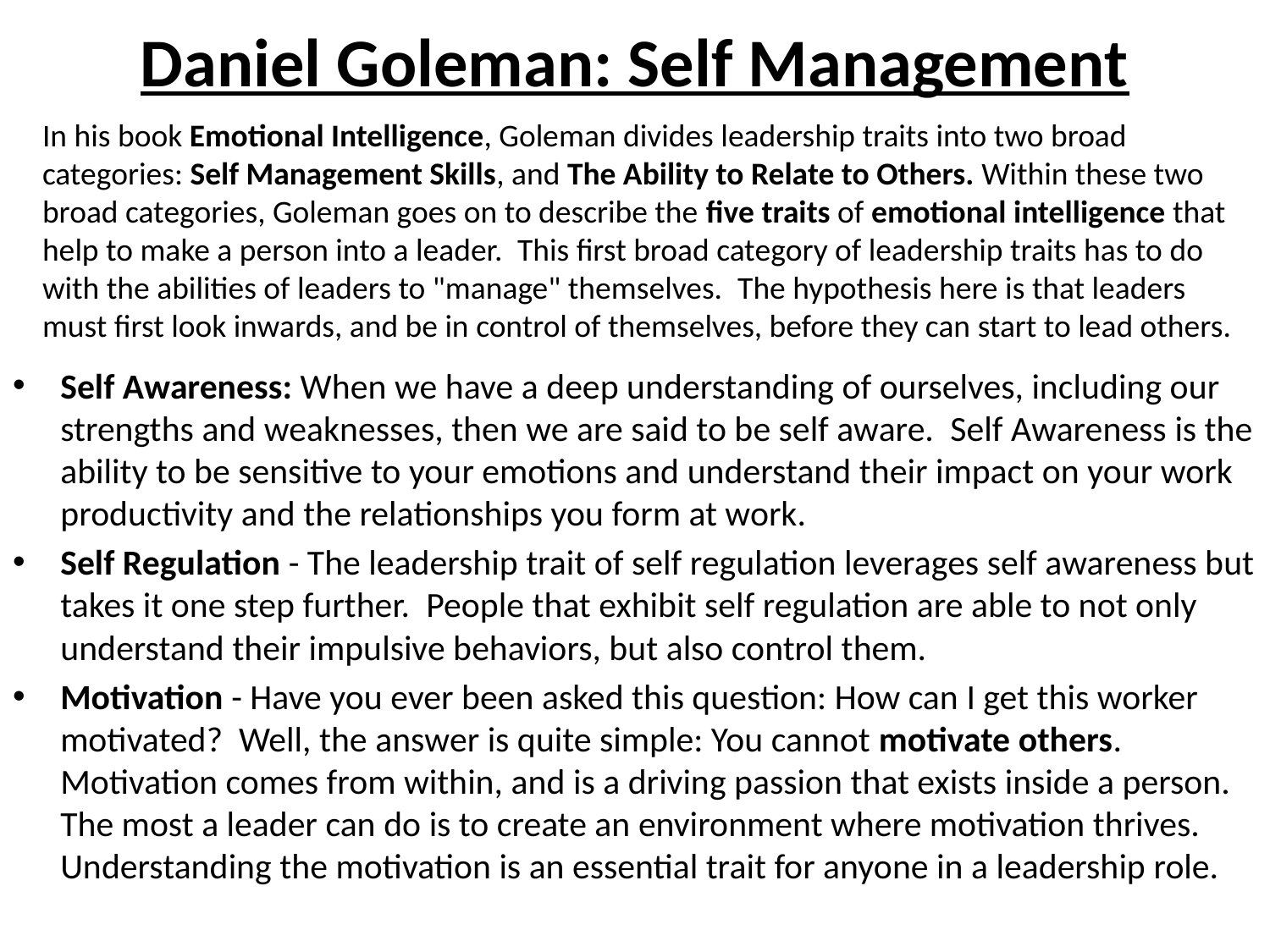

# Daniel Goleman: Self Management
In his book Emotional Intelligence, Goleman divides leadership traits into two broad categories: Self Management Skills, and The Ability to Relate to Others. Within these two broad categories, Goleman goes on to describe the five traits of emotional intelligence that help to make a person into a leader.  This first broad category of leadership traits has to do with the abilities of leaders to "manage" themselves.  The hypothesis here is that leaders must first look inwards, and be in control of themselves, before they can start to lead others.

Self Awareness: When we have a deep understanding of ourselves, including our strengths and weaknesses, then we are said to be self aware.  Self Awareness is the ability to be sensitive to your emotions and understand their impact on your work productivity and the relationships you form at work.
Self Regulation - The leadership trait of self regulation leverages self awareness but takes it one step further.  People that exhibit self regulation are able to not only understand their impulsive behaviors, but also control them.
Motivation - Have you ever been asked this question: How can I get this worker motivated?  Well, the answer is quite simple: You cannot motivate others.  Motivation comes from within, and is a driving passion that exists inside a person.  The most a leader can do is to create an environment where motivation thrives.  Understanding the motivation is an essential trait for anyone in a leadership role.